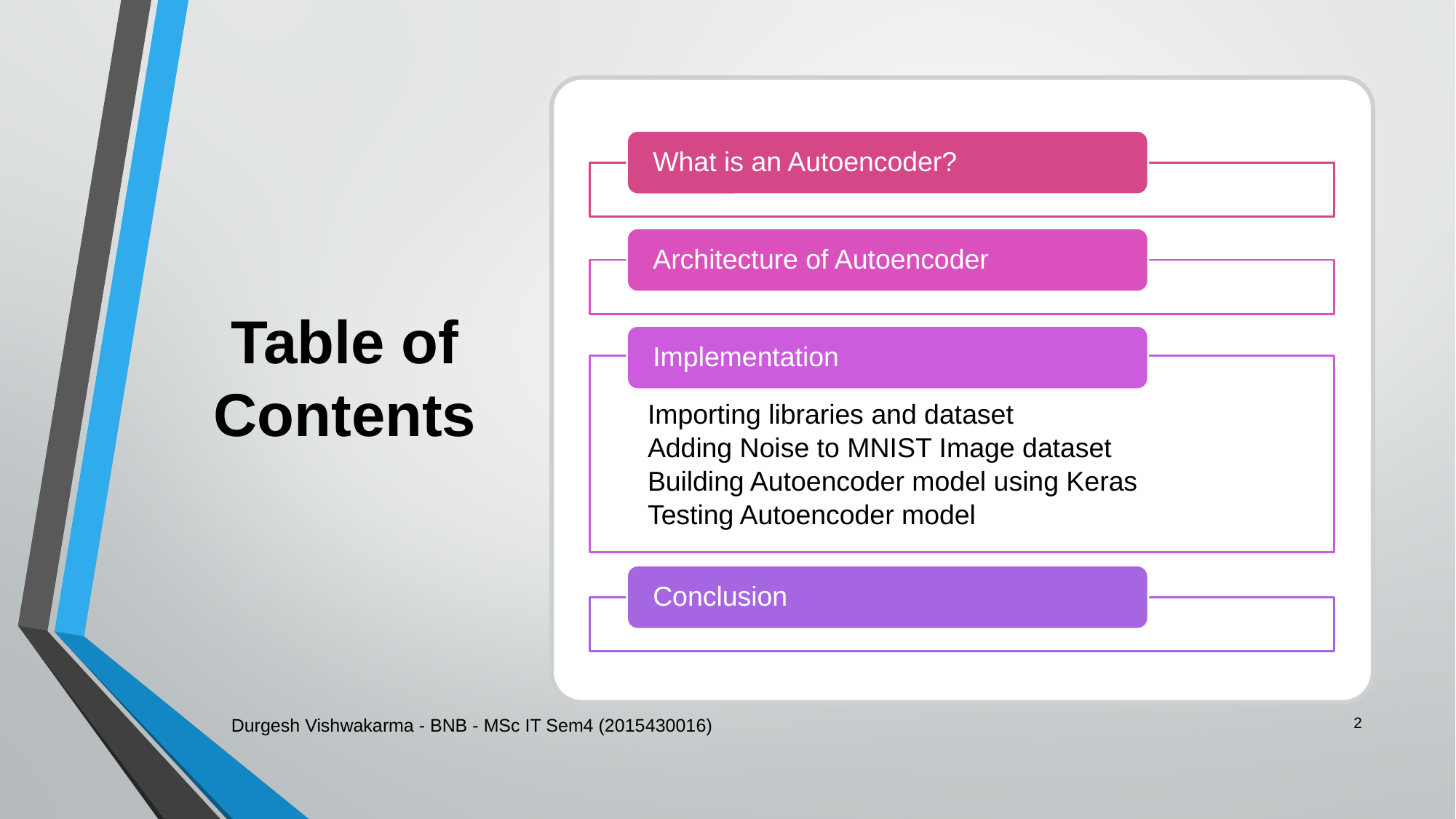

What is an Autoencoder?
Architecture of Autoencoder
Importing libraries and dataset
Adding Noise to MNIST Image dataset
Building Autoencoder model using Keras
Testing Autoencoder model
Implementation
Conclusion
# Table of Contents
2
Durgesh Vishwakarma - BNB - MSc IT Sem4 (2015430016)